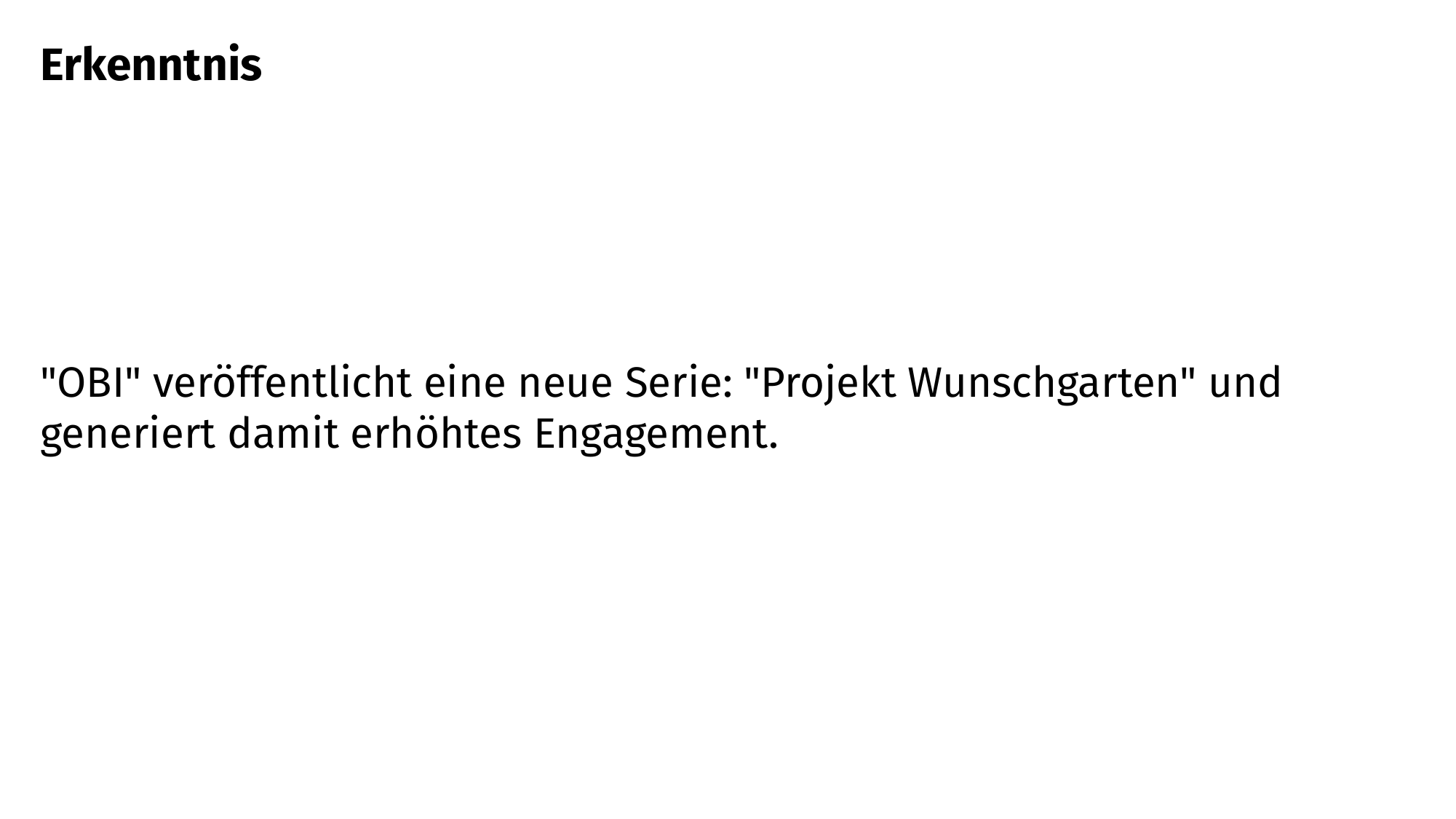

Erkenntnis
"OBI" veröffentlicht eine neue Serie: "Projekt Wunschgarten" und generiert damit erhöhtes Engagement.